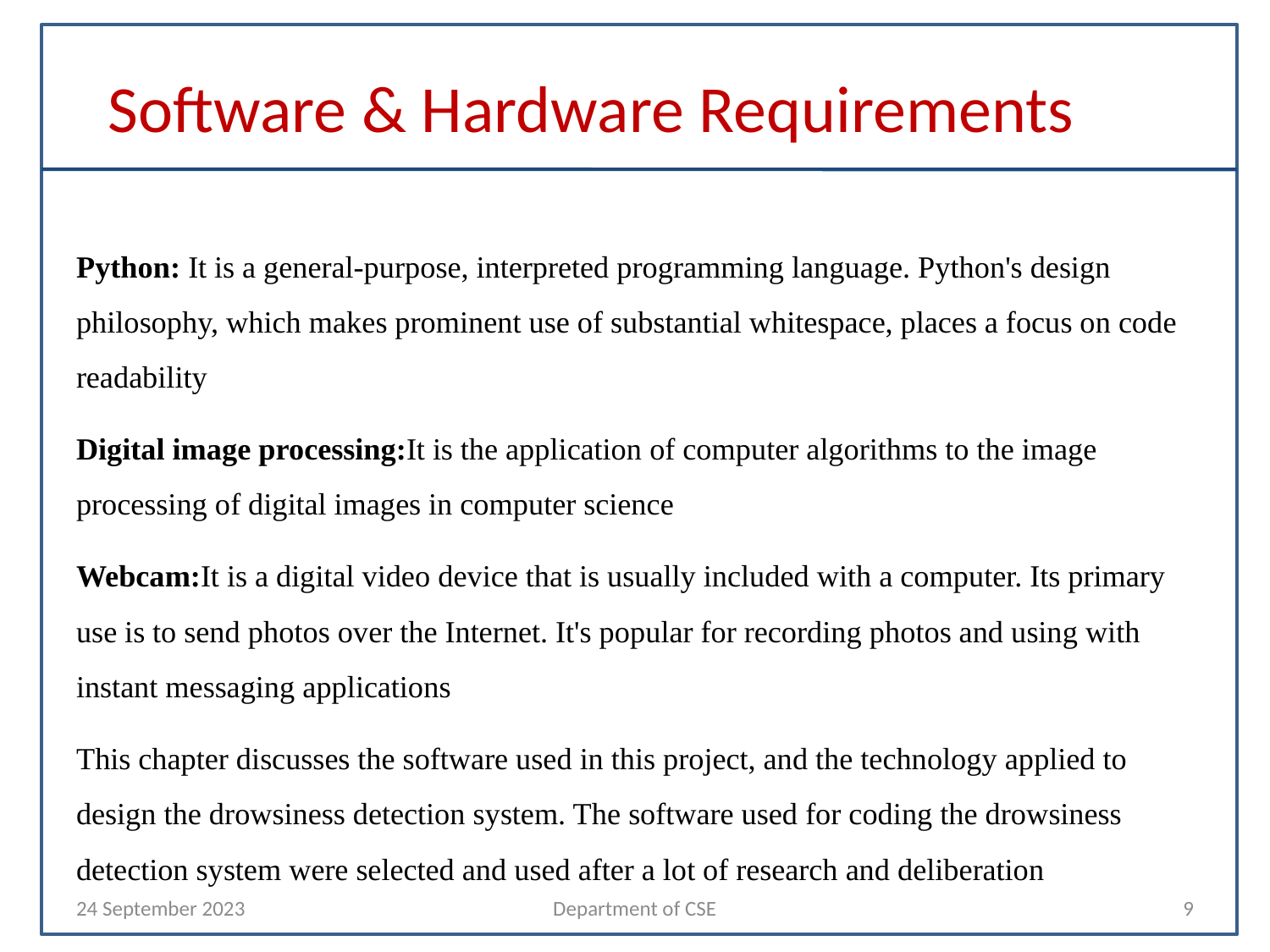

# Software & Hardware Requirements
Python: It is a general-purpose, interpreted programming language. Python's design philosophy, which makes prominent use of substantial whitespace, places a focus on code readability
Digital image processing:It is the application of computer algorithms to the image processing of digital images in computer science
Webcam:It is a digital video device that is usually included with a computer. Its primary use is to send photos over the Internet. It's popular for recording photos and using with instant messaging applications
This chapter discusses the software used in this project, and the technology applied to design the drowsiness detection system. The software used for coding the drowsiness detection system were selected and used after a lot of research and deliberation

24 September 2023
Department of CSE
9